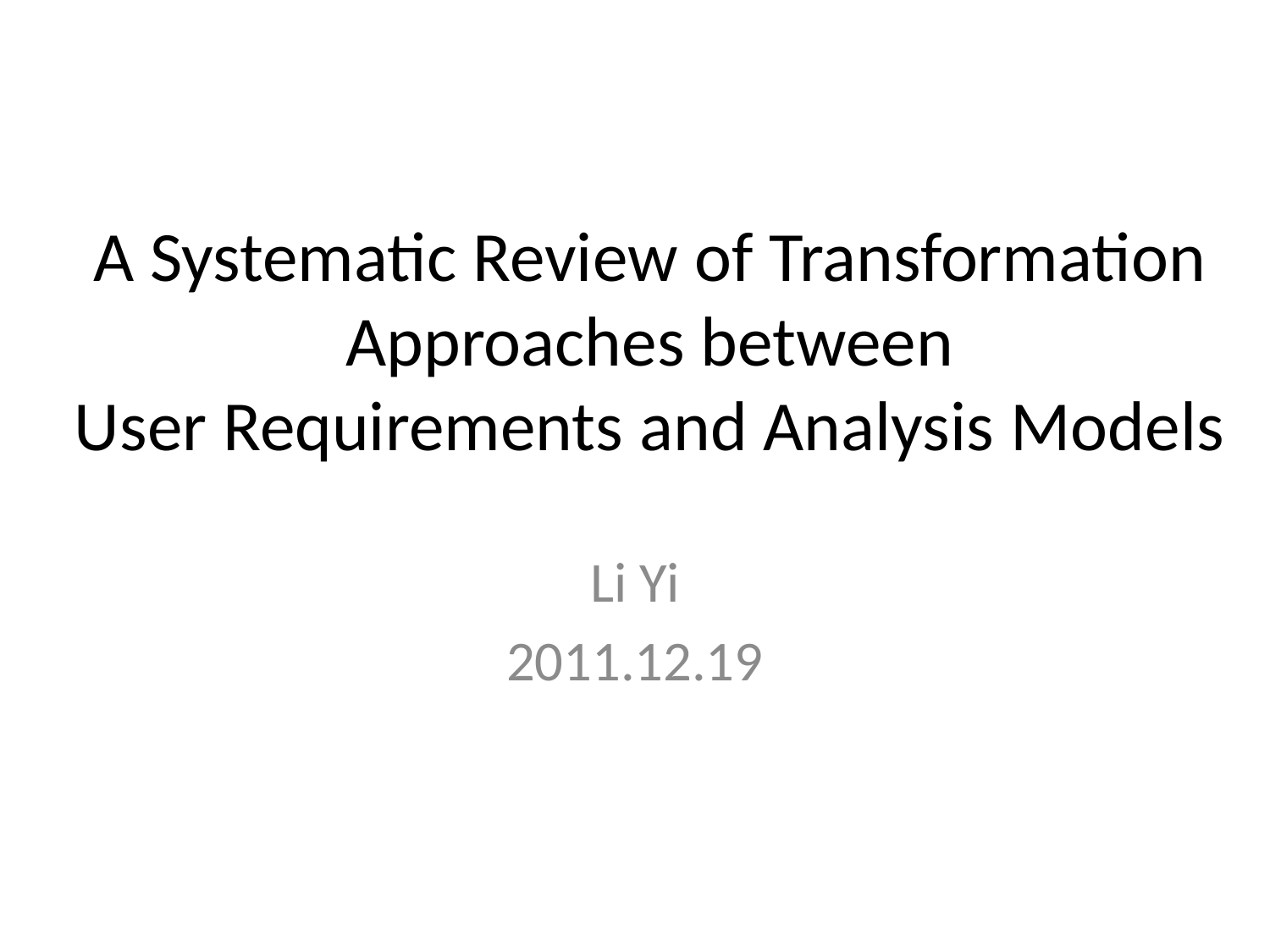

# A Systematic Review of Transformation Approaches between User Requirements and Analysis Models
Li Yi
2011.12.19